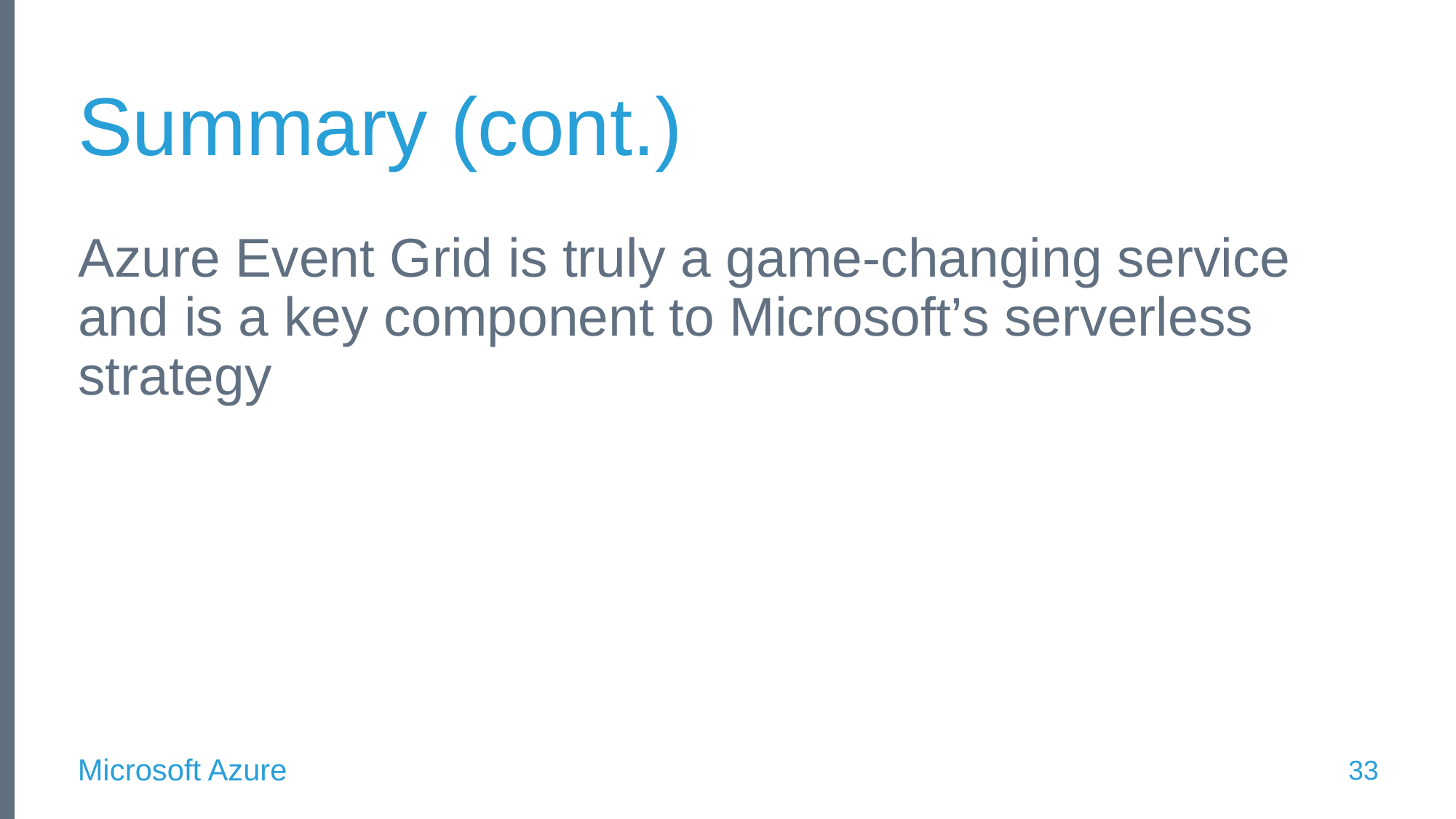

# Summary (cont.)
Azure Event Grid is truly a game-changing service and is a key component to Microsoft’s serverless strategy
33